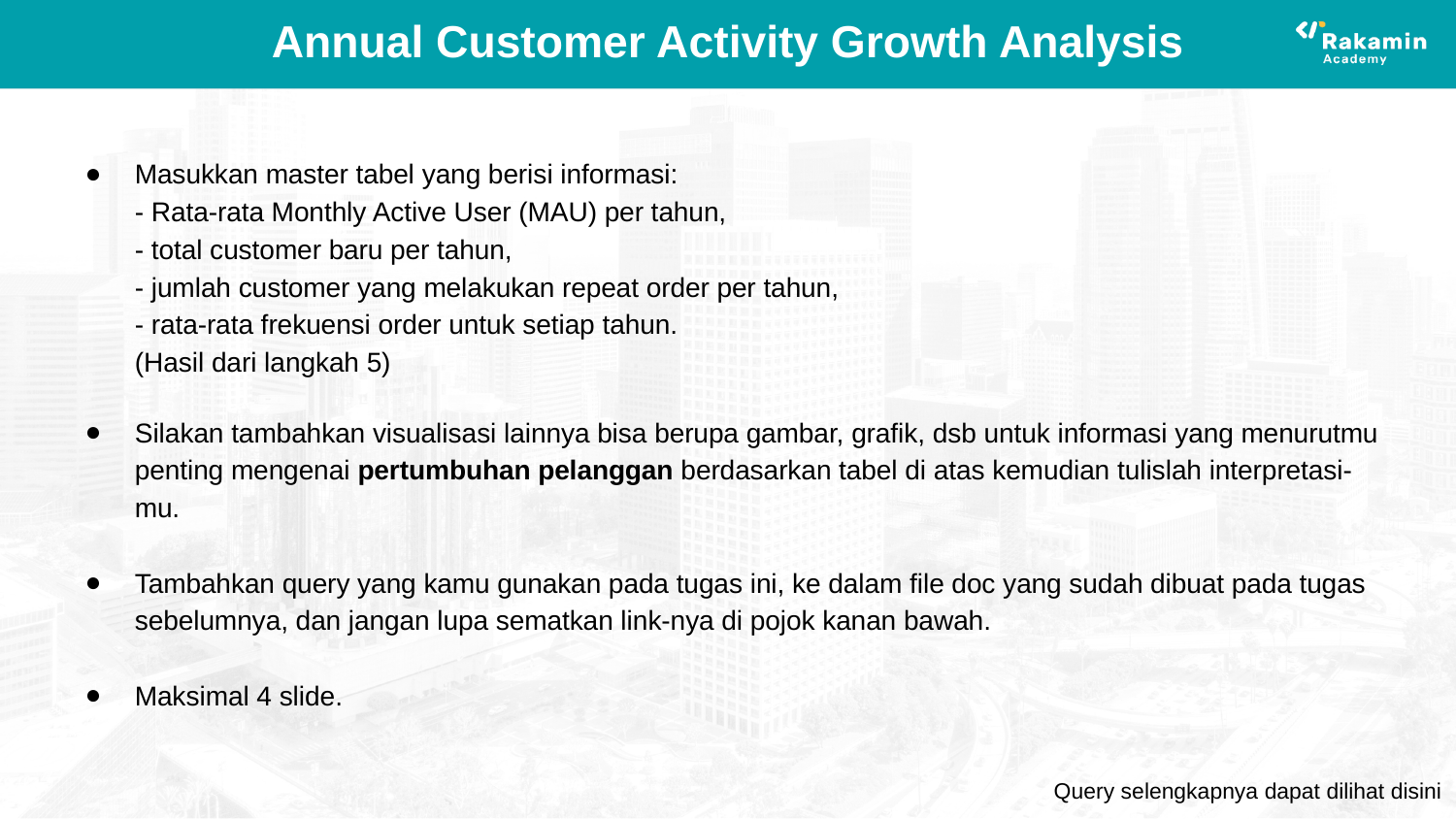

# Annual Customer Activity Growth Analysis
Masukkan master tabel yang berisi informasi:
- Rata-rata Monthly Active User (MAU) per tahun,
- total customer baru per tahun,
- jumlah customer yang melakukan repeat order per tahun,
- rata-rata frekuensi order untuk setiap tahun.
(Hasil dari langkah 5)
Silakan tambahkan visualisasi lainnya bisa berupa gambar, grafik, dsb untuk informasi yang menurutmu penting mengenai pertumbuhan pelanggan berdasarkan tabel di atas kemudian tulislah interpretasi-mu.
Tambahkan query yang kamu gunakan pada tugas ini, ke dalam file doc yang sudah dibuat pada tugas sebelumnya, dan jangan lupa sematkan link-nya di pojok kanan bawah.
Maksimal 4 slide.

Query selengkapnya dapat dilihat disini